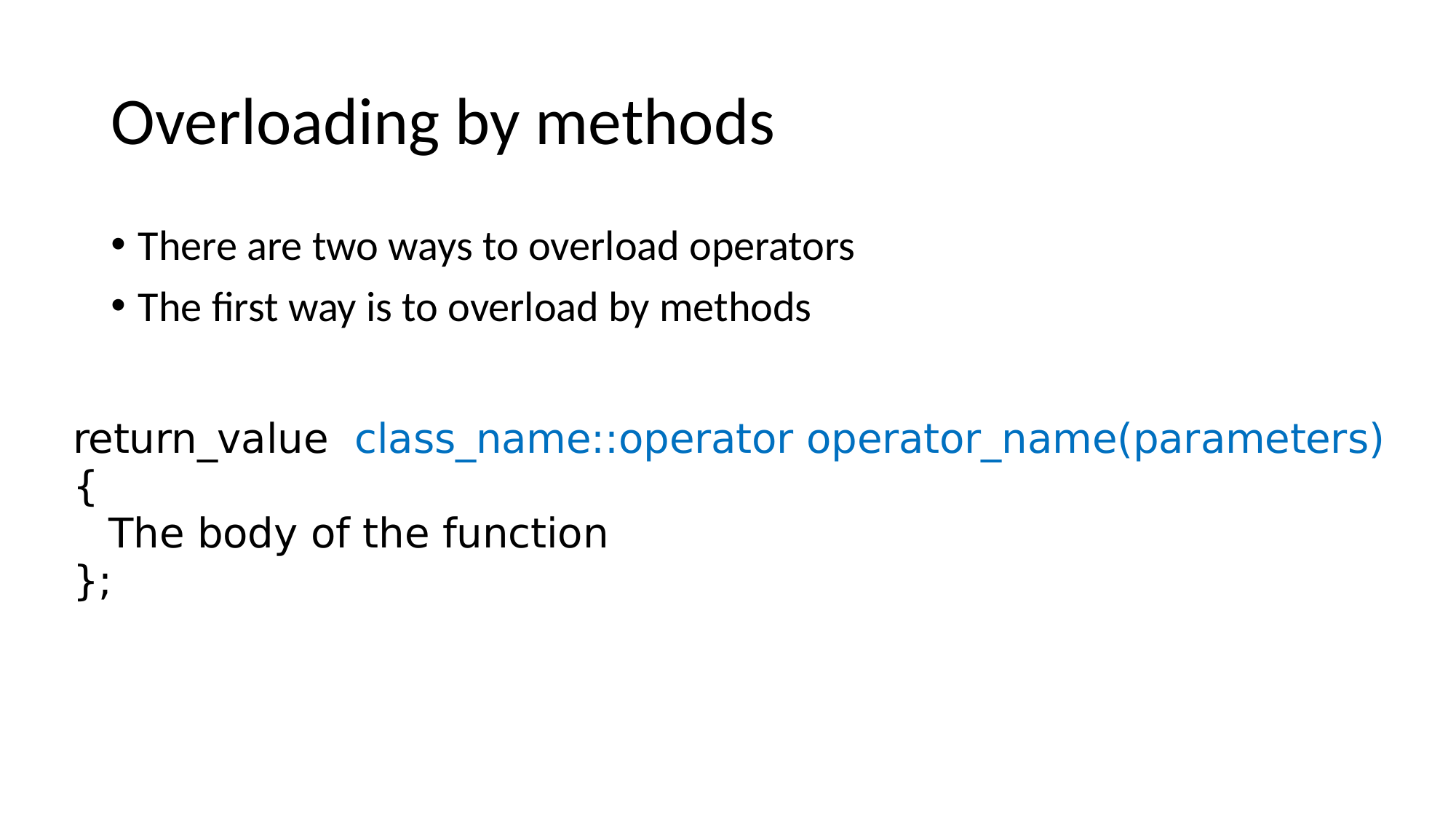

# Overloading by methods
There are two ways to overload operators
The first way is to overload by methods
return_value  class_name::operator operator_name(parameters)
{
	The body of the function
};